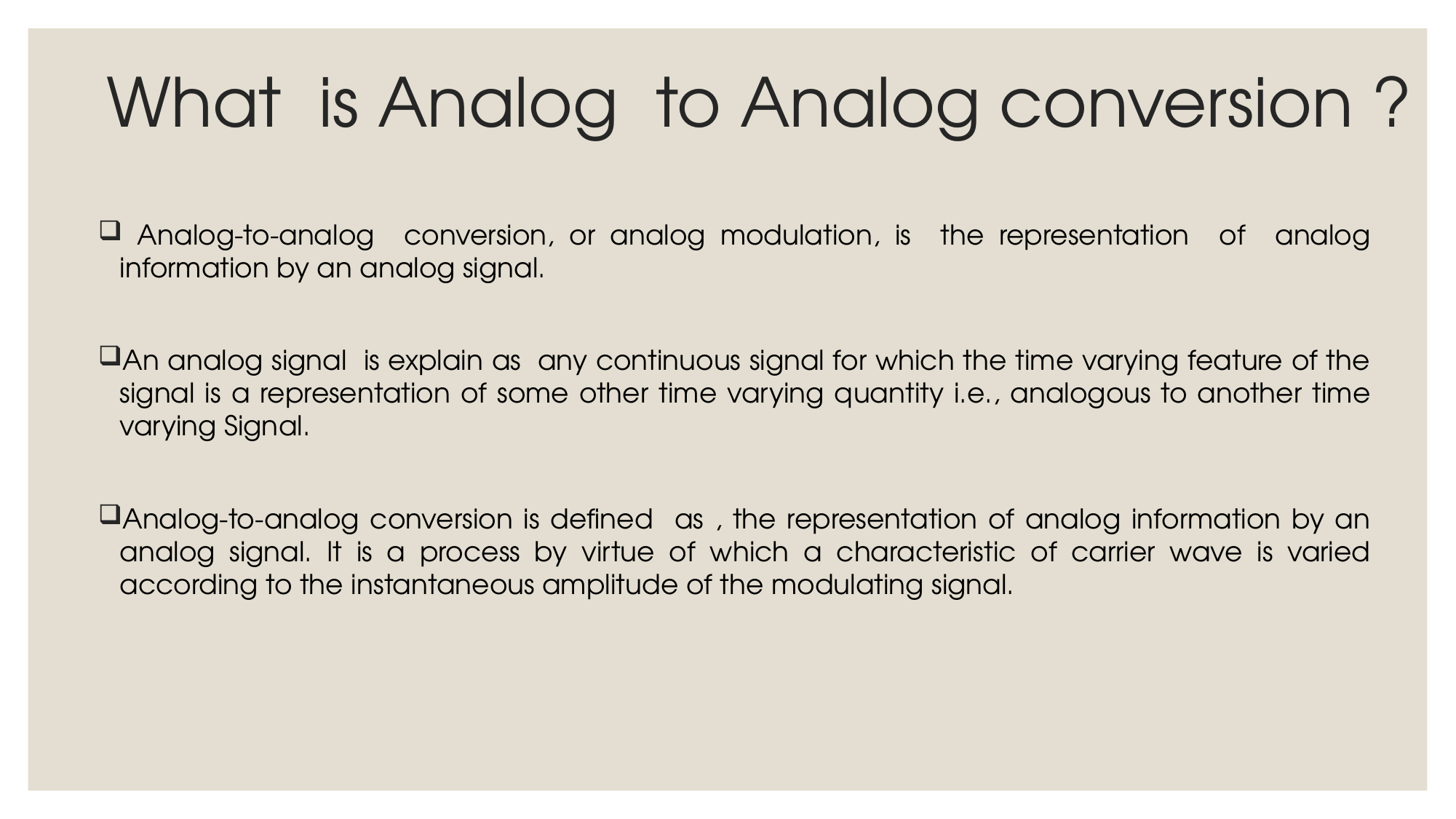

# What  is Analog  to Analog conversion ?
 Analog-to-analog  conversion, or analog modulation, is  the representation  of  analog information by an analog signal.

An analog signal  is explain as  any continuous signal for which the time varying feature of the signal is a representation of some other time varying quantity i.e., analogous to another time varying Signal.

Analog-to-analog conversion is defined  as , the representation of analog information by an analog signal. It is a process by virtue of which a characteristic of carrier wave is varied according to the instantaneous amplitude of the modulating signal.